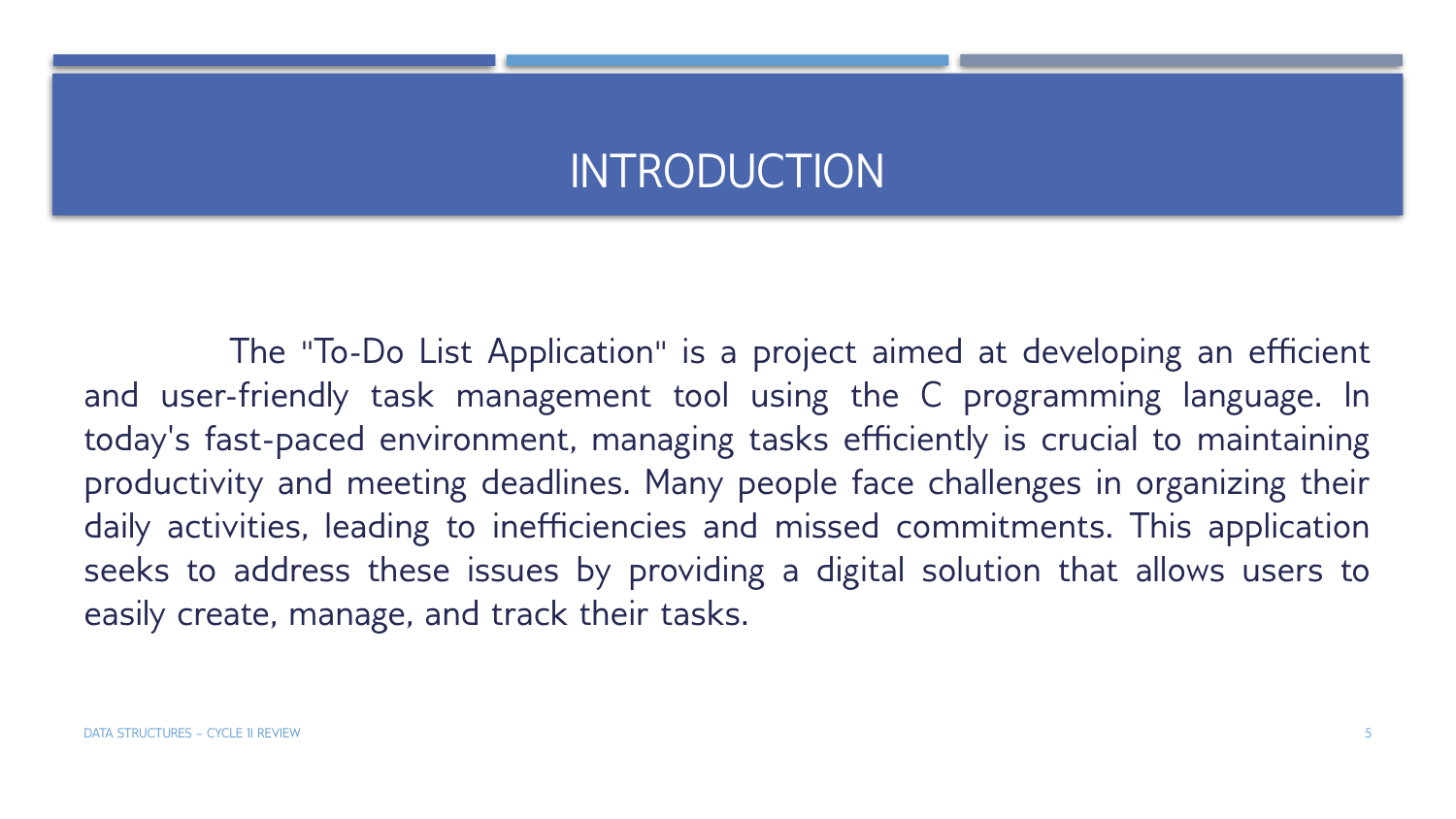

# Introduction
	The "To-Do List Application" is a project aimed at developing an efficient and user-friendly task management tool using the C programming language. In today's fast-paced environment, managing tasks efficiently is crucial to maintaining productivity and meeting deadlines. Many people face challenges in organizing their daily activities, leading to inefficiencies and missed commitments. This application seeks to address these issues by providing a digital solution that allows users to easily create, manage, and track their tasks.
DATA STRUCTURES – CYCLE 1i REVIEW
5